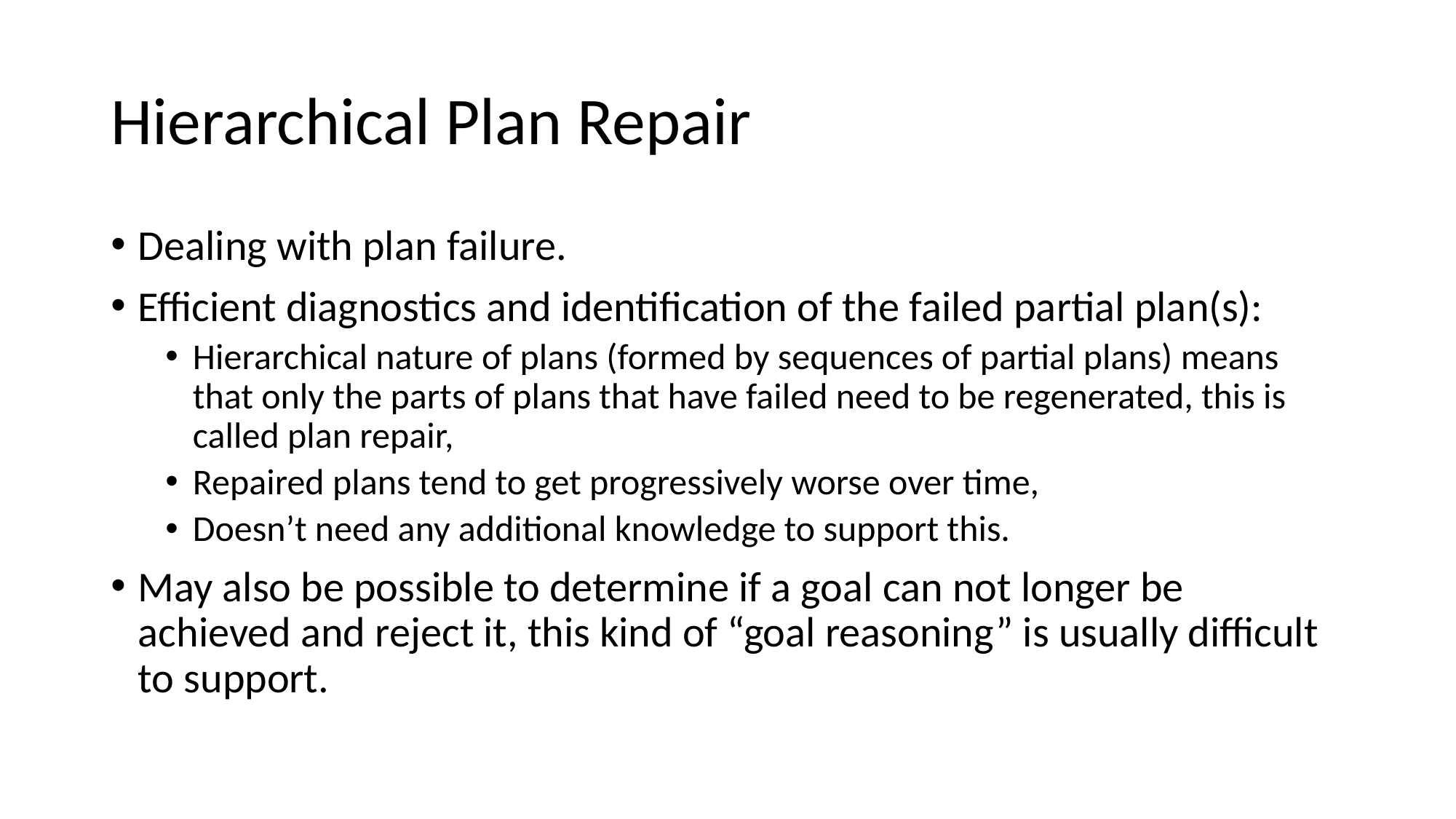

# Hierarchical Plan Repair
Dealing with plan failure.
Efficient diagnostics and identification of the failed partial plan(s):
Hierarchical nature of plans (formed by sequences of partial plans) means that only the parts of plans that have failed need to be regenerated, this is called plan repair,
Repaired plans tend to get progressively worse over time,
Doesn’t need any additional knowledge to support this.
May also be possible to determine if a goal can not longer be achieved and reject it, this kind of “goal reasoning” is usually difficult to support.